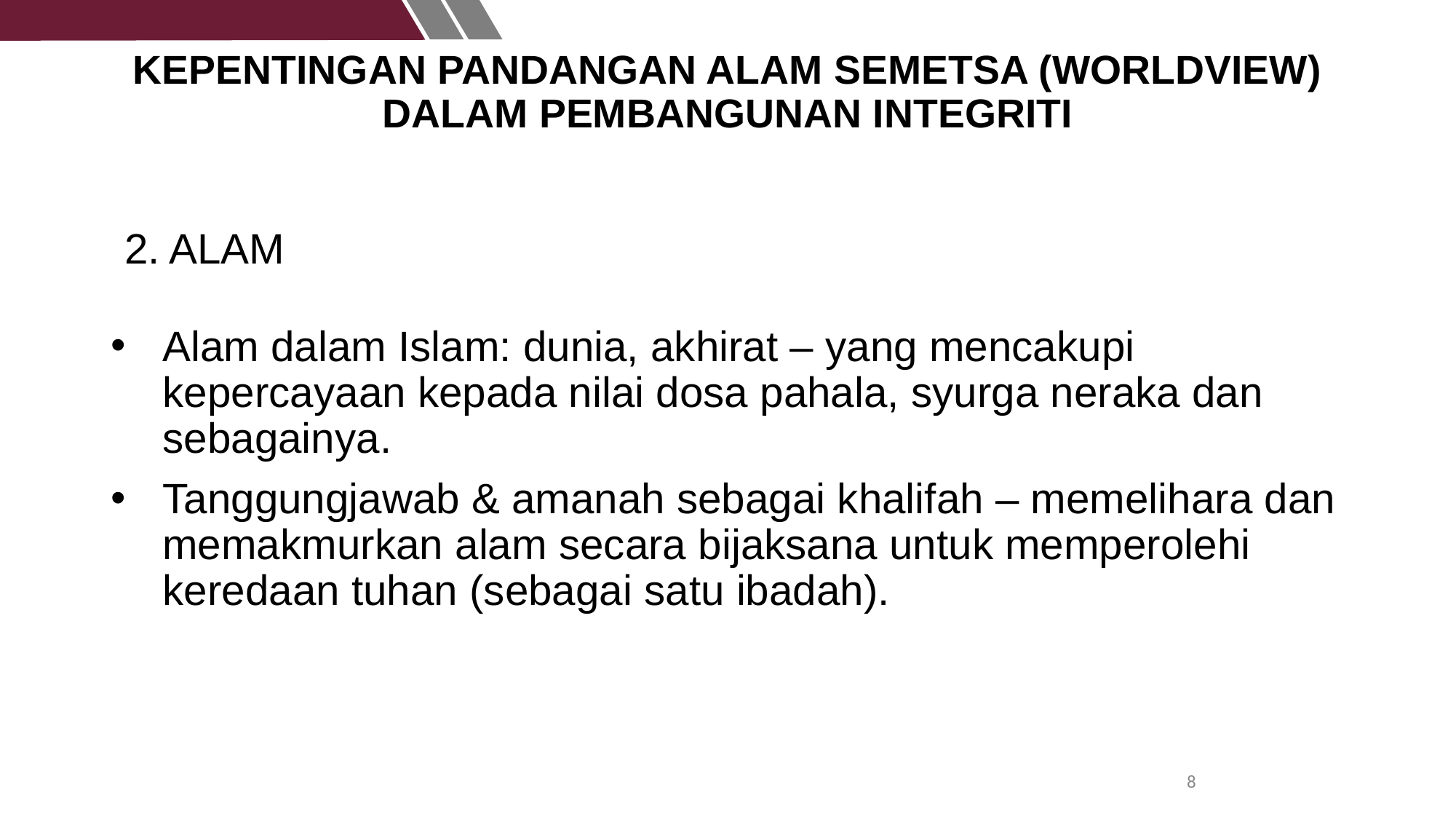

# KEPENTINGAN PANDANGAN ALAM SEMETSA (WORLDVIEW) DALAM PEMBANGUNAN INTEGRITI
2. ALAM
Alam dalam Islam: dunia, akhirat – yang mencakupi kepercayaan kepada nilai dosa pahala, syurga neraka dan sebagainya.
Tanggungjawab & amanah sebagai khalifah – memelihara dan memakmurkan alam secara bijaksana untuk memperolehi keredaan tuhan (sebagai satu ibadah).
8